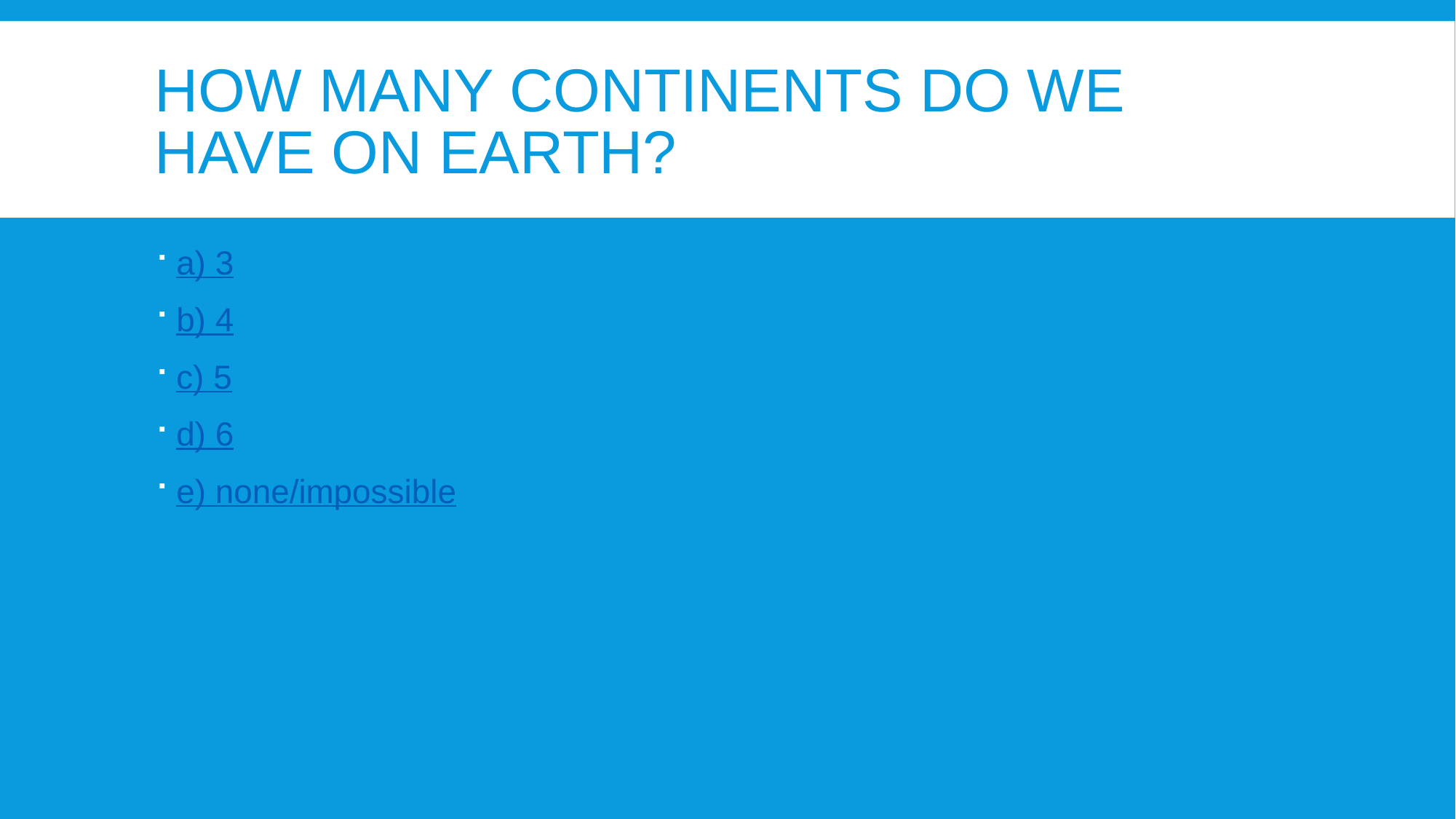

# How many continents do we have on earth?
a) 3
b) 4
c) 5
d) 6
e) none/impossible